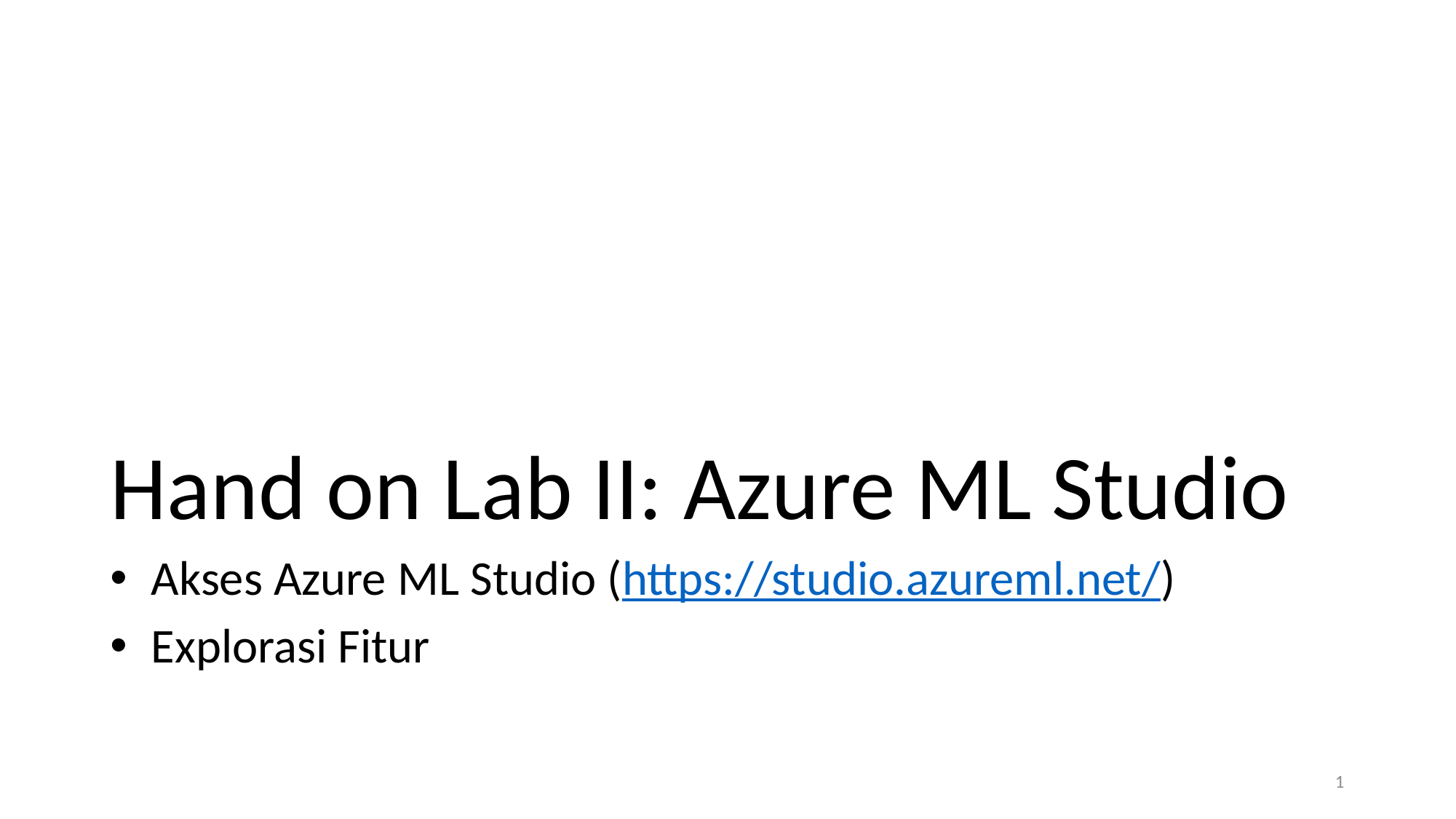

# Hand on Lab II: Azure ML Studio
Akses Azure ML Studio (https://studio.azureml.net/)
Explorasi Fitur
1